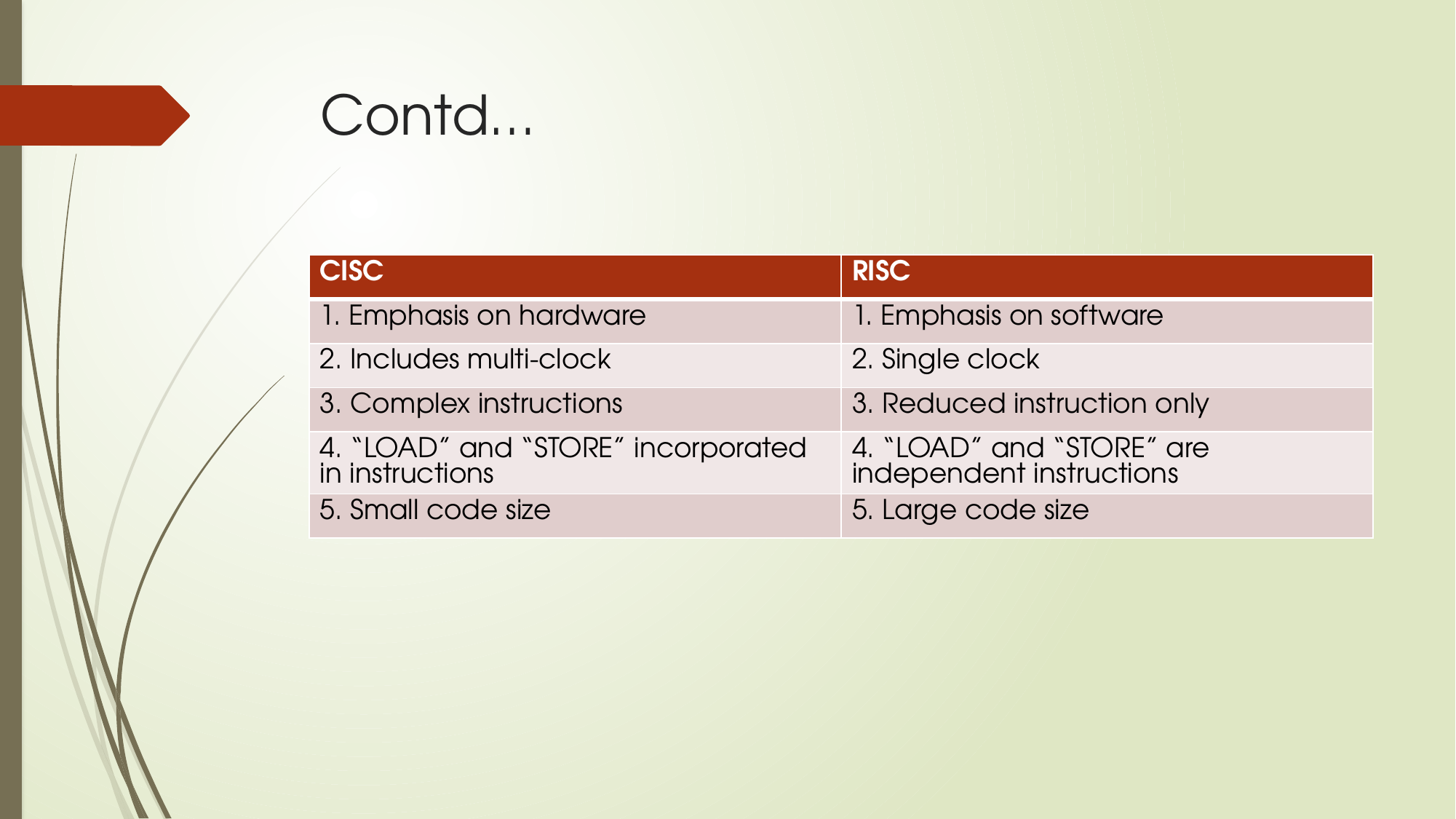

# Contd…
| CISC | RISC |
| --- | --- |
| 1. Emphasis on hardware | 1. Emphasis on software |
| 2. Includes multi-clock | 2. Single clock |
| 3. Complex instructions | 3. Reduced instruction only |
| 4. “LOAD” and “STORE” incorporated in instructions | 4. “LOAD” and “STORE” are independent instructions |
| 5. Small code size | 5. Large code size |